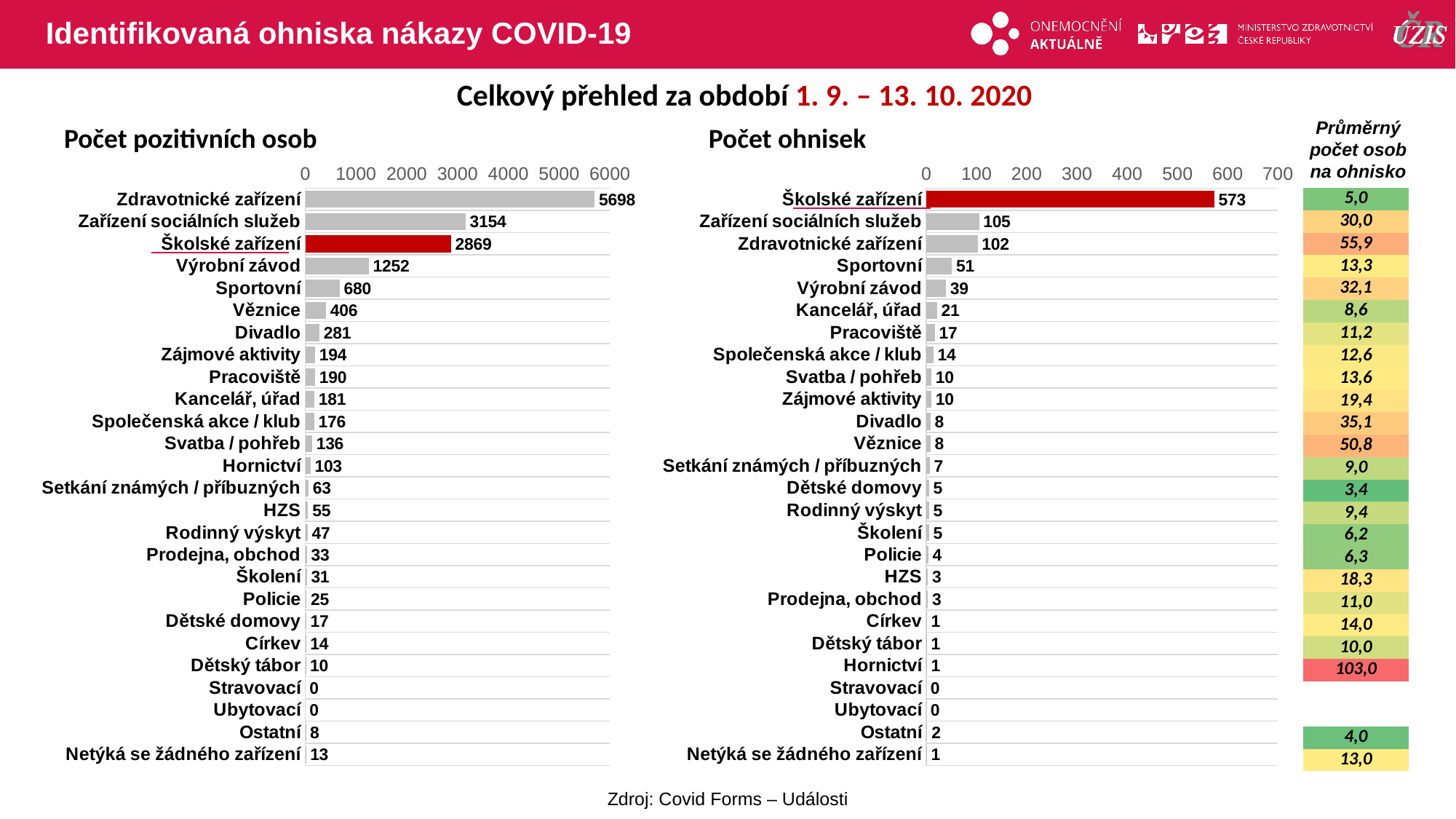

# Identifikovaná ohniska nákazy COVID-19
Celkový přehled za období 1. 9. – 13. 10. 2020
Průměrný počet osob na ohnisko
Počet pozitivních osob
Počet ohnisek

### Chart

| Category | osoby |
|---|---|
| Zdravotnické zařízení | 5698.0 |
| Zařízení sociálních služeb | 3154.0 |
| Školské zařízení | 2869.0 |
| Výrobní závod | 1252.0 |
| Sportovní | 680.0 |
| Věznice | 406.0 |
| Divadlo | 281.0 |
| Zájmové aktivity | 194.0 |
| Pracoviště | 190.0 |
| Kancelář, úřad | 181.0 |
| Společenská akce / klub | 176.0 |
| Svatba / pohřeb | 136.0 |
| Hornictví | 103.0 |
| Setkání známých / příbuzných | 63.0 |
| HZS | 55.0 |
| Rodinný výskyt | 47.0 |
| Prodejna, obchod | 33.0 |
| Školení | 31.0 |
| Policie | 25.0 |
| Dětské domovy | 17.0 |
| Církev | 14.0 |
| Dětský tábor | 10.0 |
| Stravovací | 0.0 |
| Ubytovací | 0.0 |
| Ostatní | 8.0 |
| Netýká se žádného zařízení | 13.0 |

### Chart

| Category | ohniska |
|---|---|
| Školské zařízení | 573.0 |
| Zařízení sociálních služeb | 105.0 |
| Zdravotnické zařízení | 102.0 |
| Sportovní | 51.0 |
| Výrobní závod | 39.0 |
| Kancelář, úřad | 21.0 |
| Pracoviště | 17.0 |
| Společenská akce / klub | 14.0 |
| Svatba / pohřeb | 10.0 |
| Zájmové aktivity | 10.0 |
| Divadlo | 8.0 |
| Věznice | 8.0 |
| Setkání známých / příbuzných | 7.0 |
| Dětské domovy | 5.0 |
| Rodinný výskyt | 5.0 |
| Školení | 5.0 |
| Policie | 4.0 |
| HZS | 3.0 |
| Prodejna, obchod | 3.0 |
| Církev | 1.0 |
| Dětský tábor | 1.0 |
| Hornictví | 1.0 |
| Stravovací | 0.0 |
| Ubytovací | 0.0 |
| Ostatní | 2.0 |
| Netýká se žádného zařízení | 1.0 |
| 5,0 |
| --- |
| 30,0 |
| 55,9 |
| 13,3 |
| 32,1 |
| 8,6 |
| 11,2 |
| 12,6 |
| 13,6 |
| 19,4 |
| 35,1 |
| 50,8 |
| 9,0 |
| 3,4 |
| 9,4 |
| 6,2 |
| 6,3 |
| 18,3 |
| 11,0 |
| 14,0 |
| 10,0 |
| 103,0 |
|  |
|  |
| 4,0 |
| 13,0 |
Zdroj: Covid Forms – Události